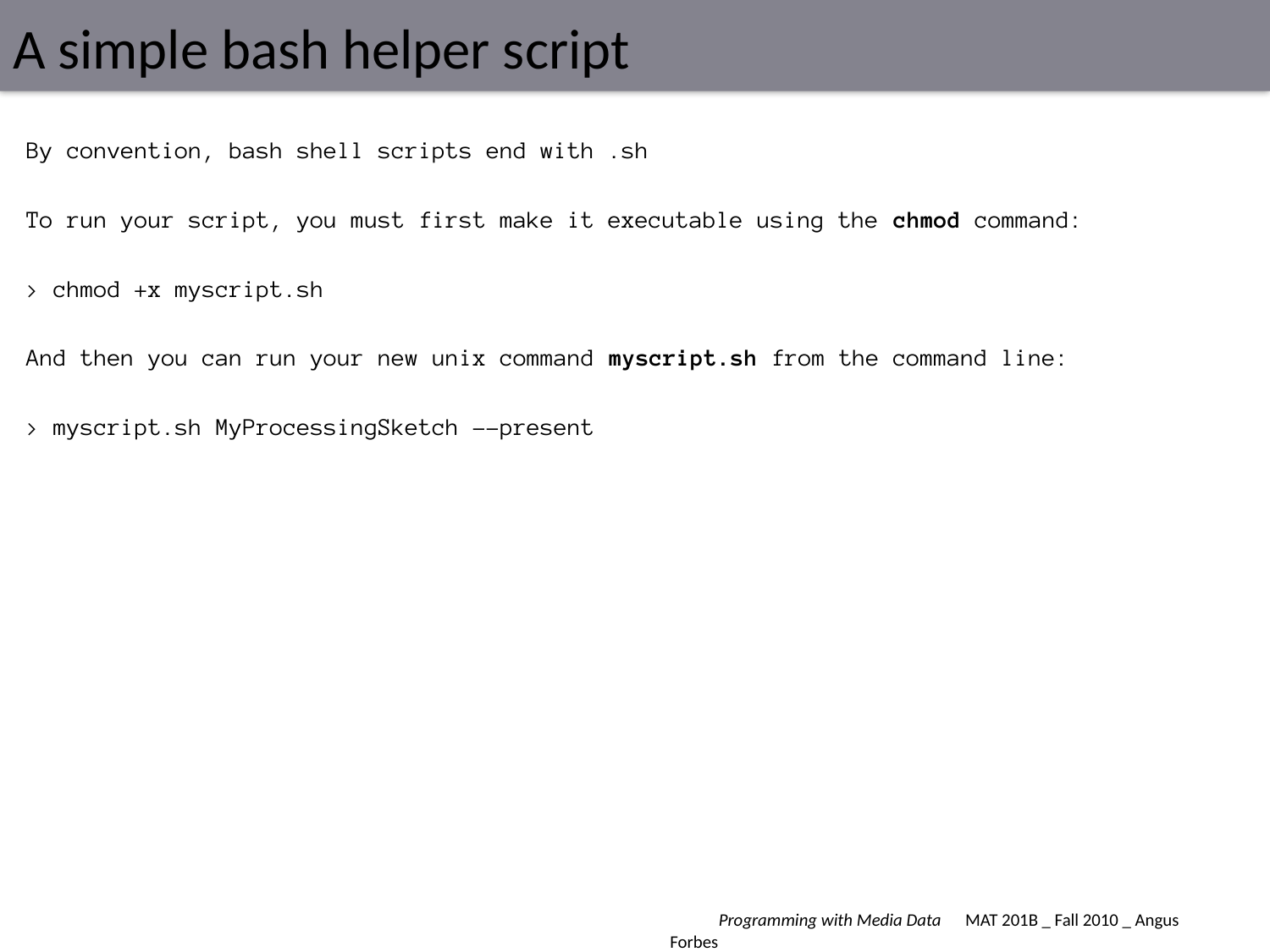

# A simple bash helper script

By convention, bash shell scripts end with .sh

To run your script, you must first make it executable using the chmod command:

> chmod +x myscript.sh

And then you can run your new unix command myscript.sh from the command line:

> myscript.sh MyProcessingSketch --present